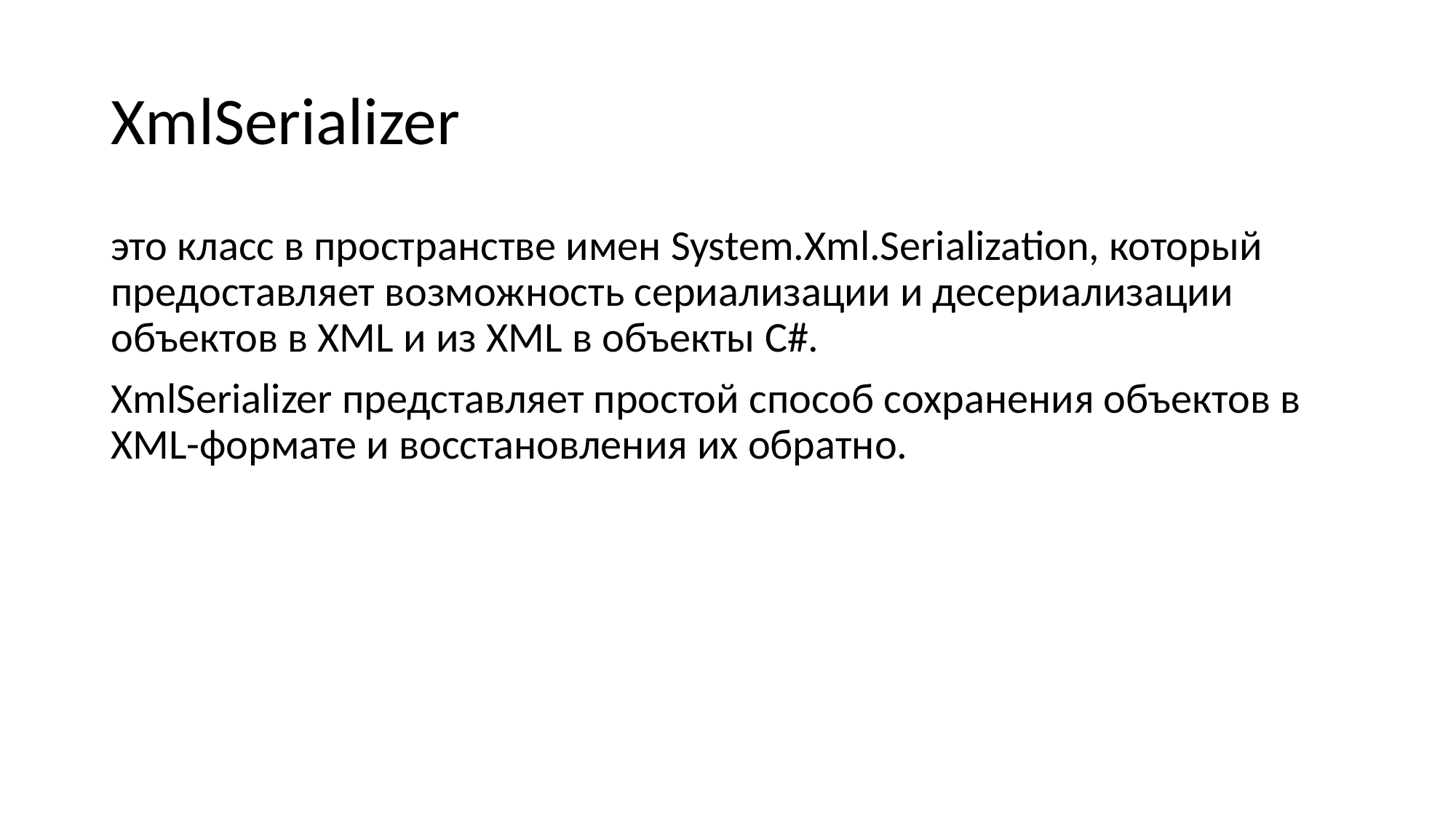

# XmlSerializer
это класс в пространстве имен System.Xml.Serialization, который предоставляет возможность сериализации и десериализации объектов в XML и из XML в объекты C#.
XmlSerializer представляет простой способ сохранения объектов в XML-формате и восстановления их обратно.